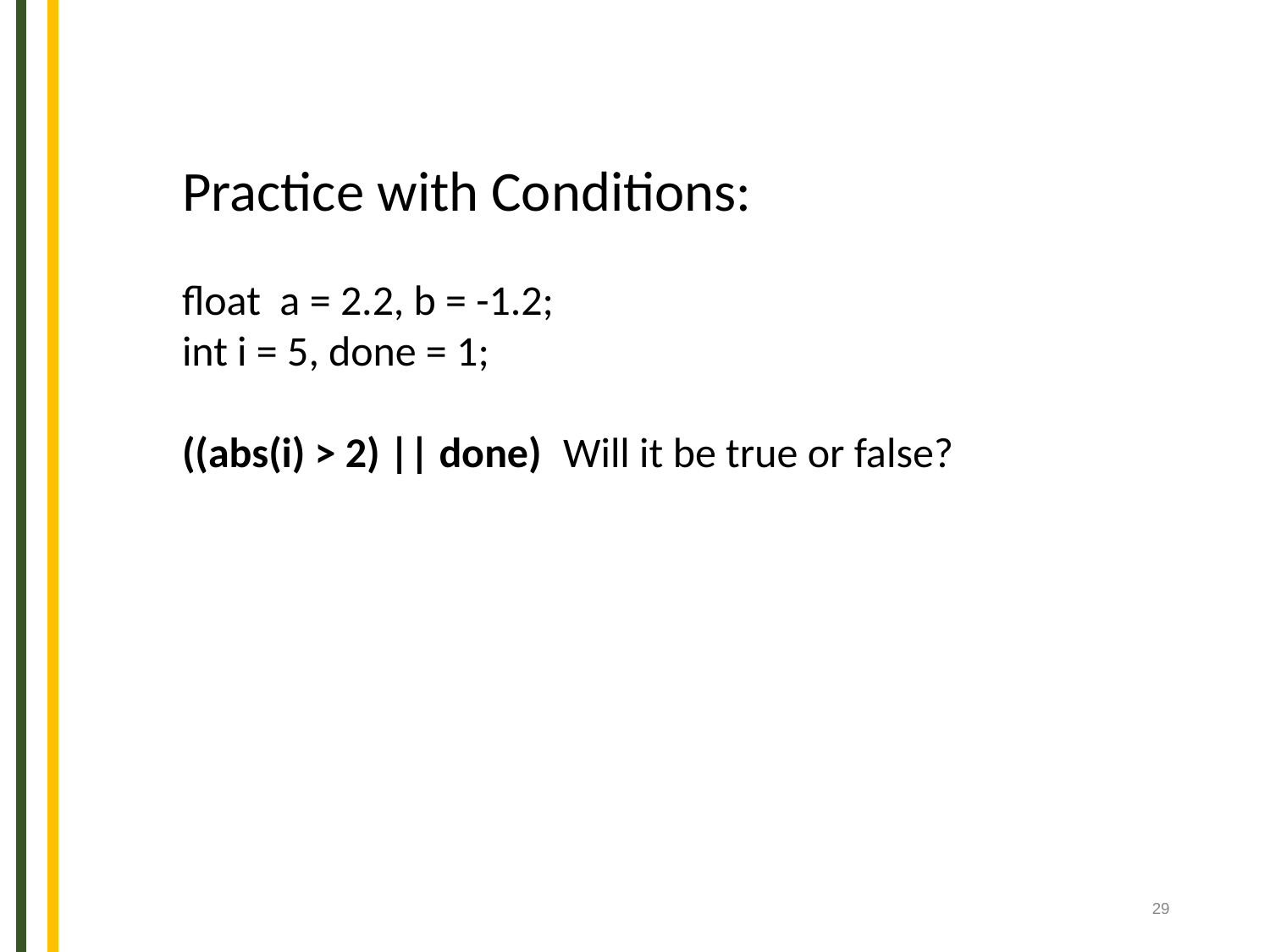

Practice with Conditions:

float  a = 2.2, b = -1.2;
int i = 5, done = 1;

((abs(i) > 2) || done)	Will it be true or false?

29